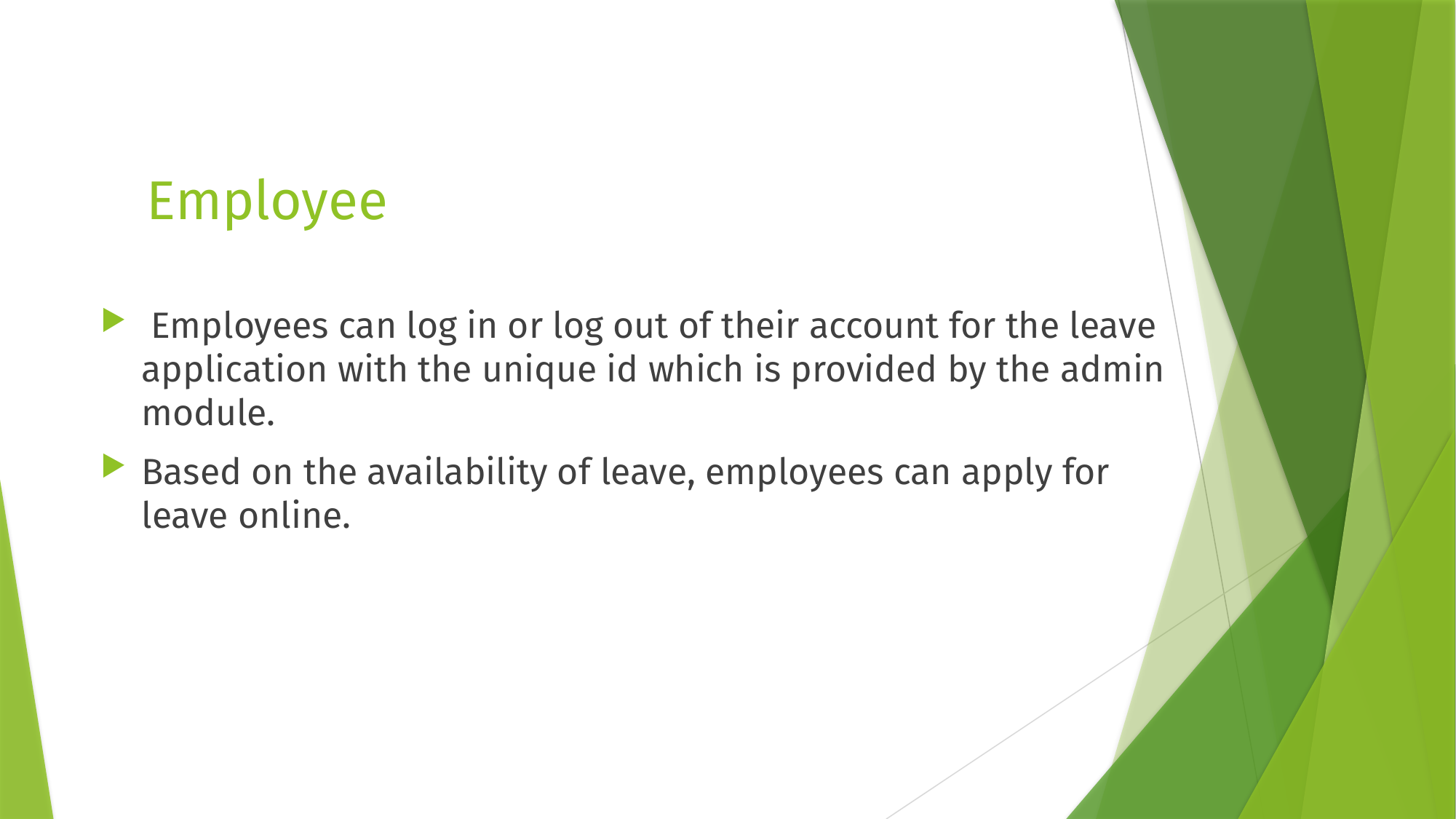

Employee
 Employees can log in or log out of their account for the leave application with the unique id which is provided by the admin module.
Based on the availability of leave, employees can apply for leave online.